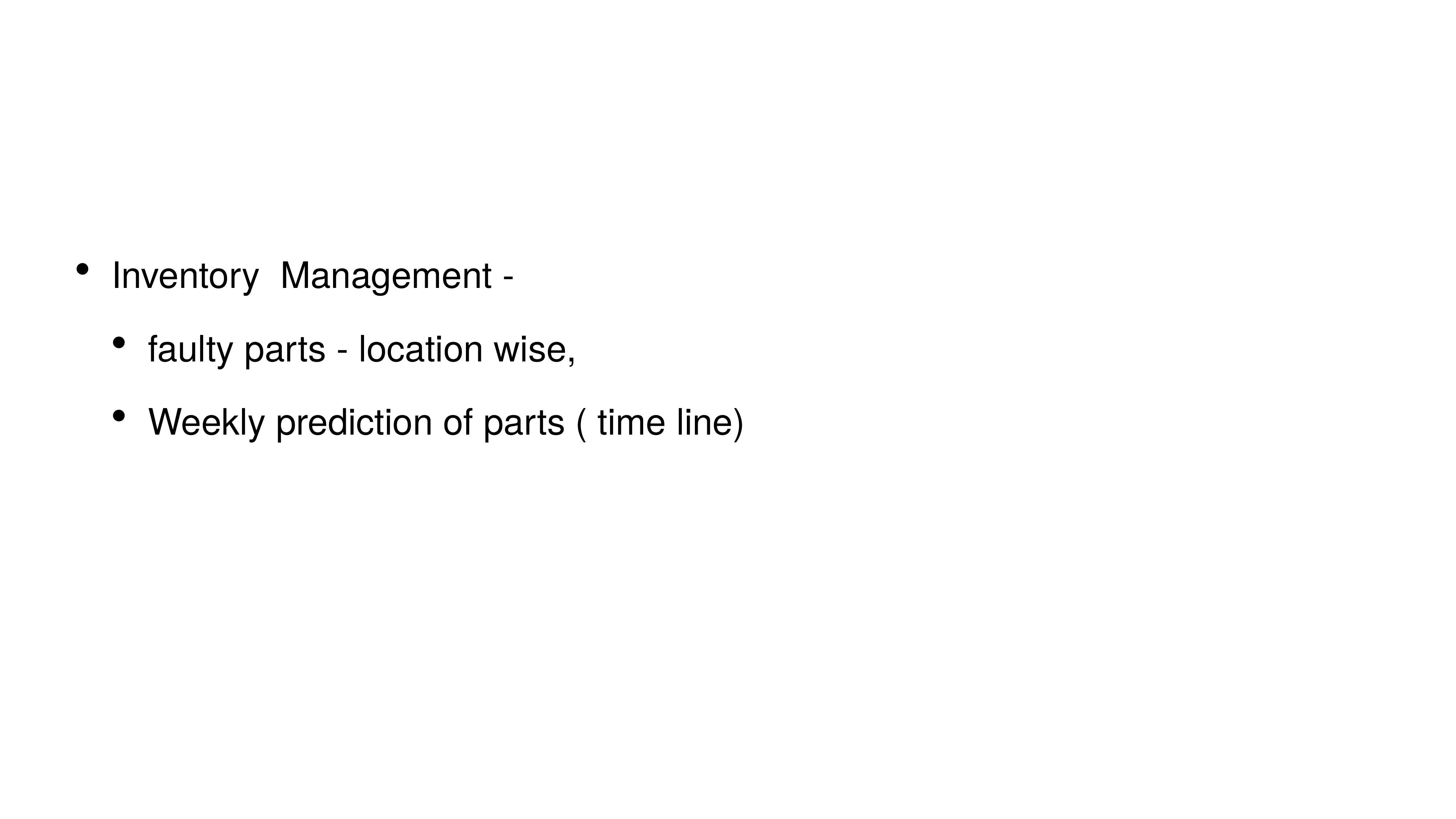

#

Inventory  Management -
faulty parts - location wise,
Weekly prediction of parts ( time line)